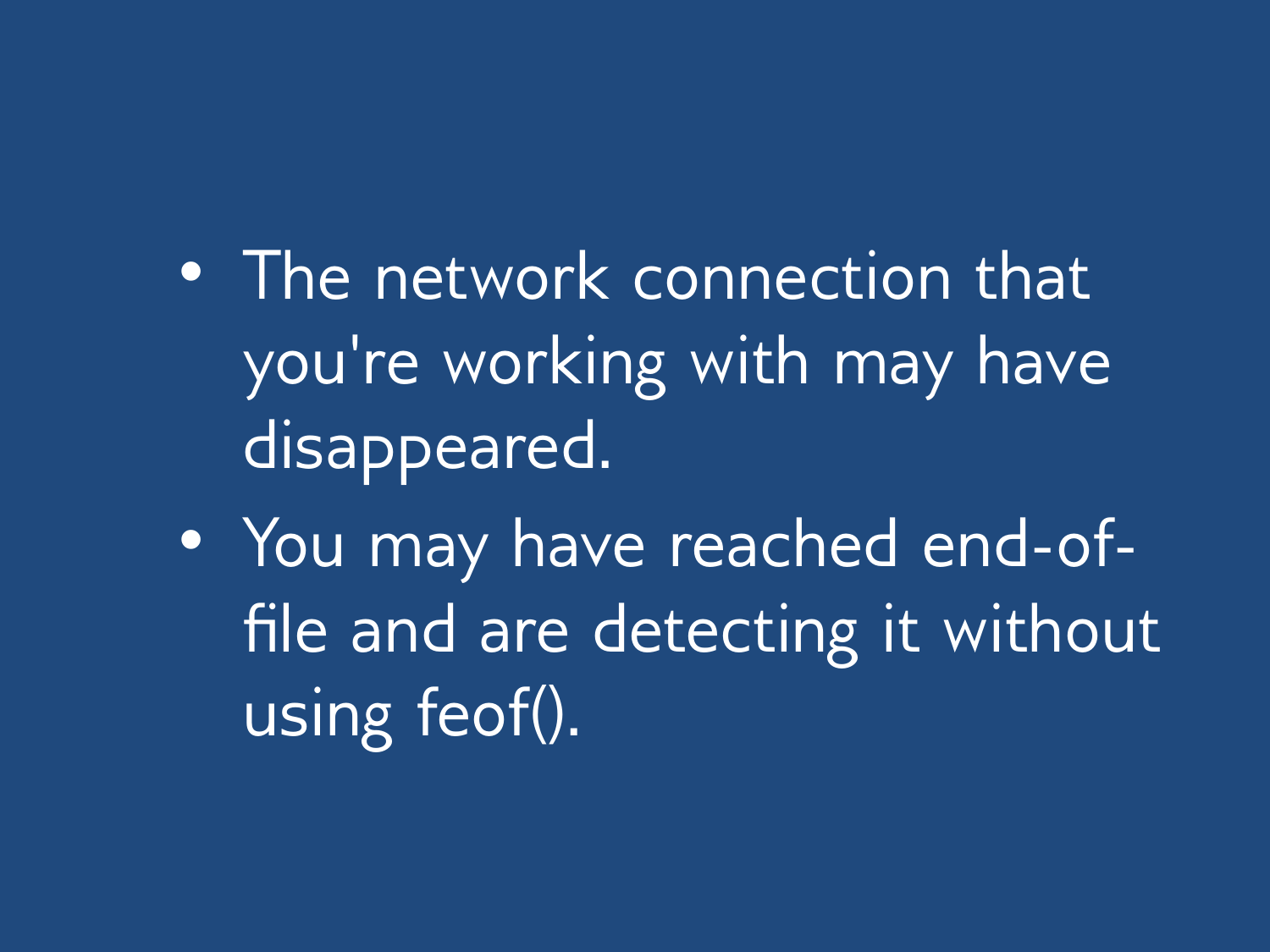

#
The network connection that you're working with may have disappeared.
You may have reached end-of-file and are detecting it without using feof().